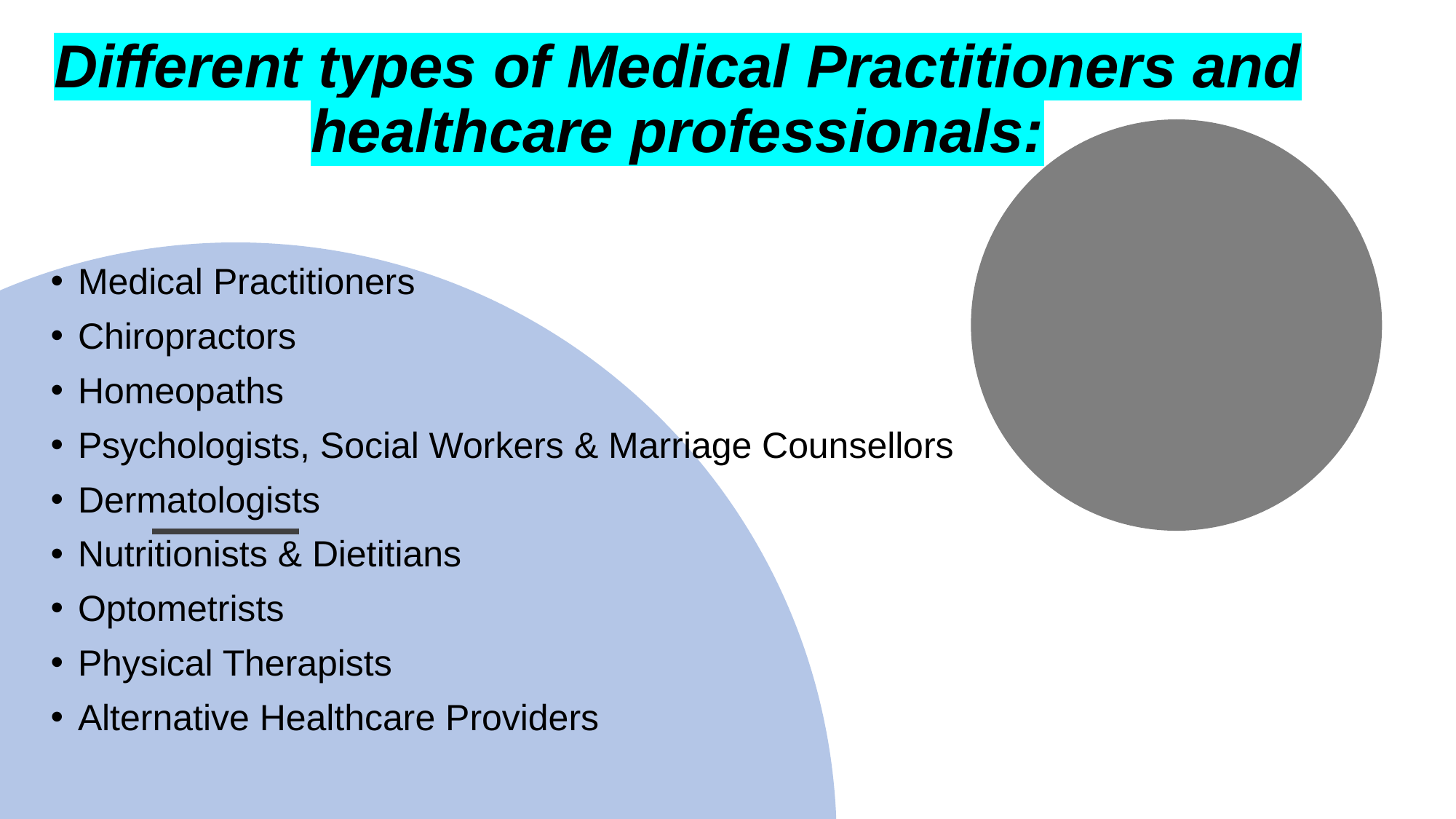

# Different types of Medical Practitioners and healthcare professionals:

Medical Practitioners
Chiropractors
Homeopaths
Psychologists, Social Workers & Marriage Counsellors
Dermatologists
Nutritionists & Dietitians
Optometrists
Physical Therapists
Alternative Healthcare Providers
Created by Tayo Alebiosu